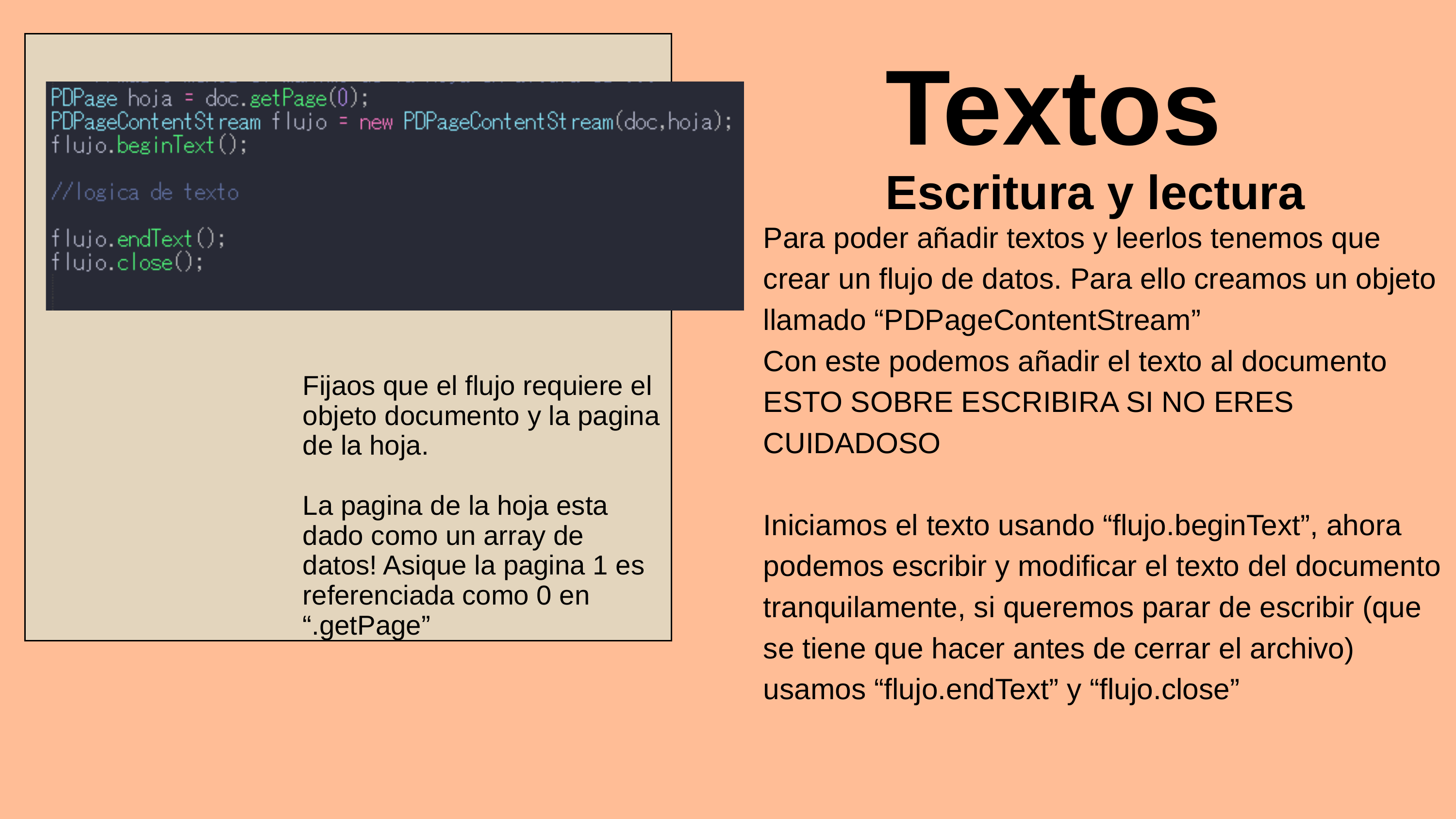

Textos
Escritura y lectura

Para poder añadir textos y leerlos tenemos que crear un flujo de datos. Para ello creamos un objeto llamado “PDPageContentStream”
Con este podemos añadir el texto al documento
ESTO SOBRE ESCRIBIRA SI NO ERES CUIDADOSO

Iniciamos el texto usando “flujo.beginText”, ahora podemos escribir y modificar el texto del documento tranquilamente, si queremos parar de escribir (que se tiene que hacer antes de cerrar el archivo) usamos “flujo.endText” y “flujo.close”
Fijaos que el flujo requiere el objeto documento y la pagina de la hoja.

La pagina de la hoja esta dado como un array de datos! Asique la pagina 1 es referenciada como 0 en “.getPage”